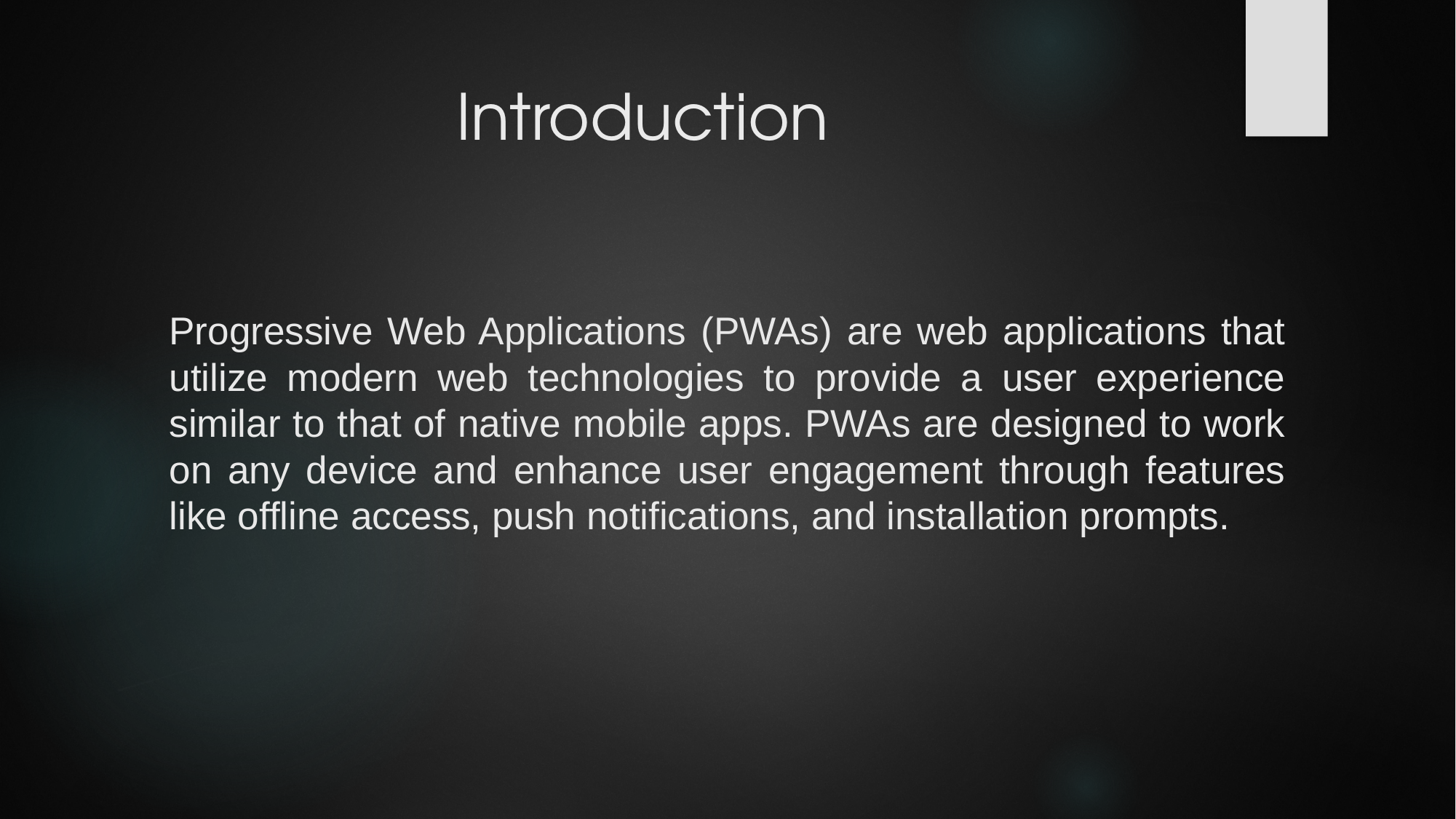

# Introduction
Progressive Web Applications (PWAs) are web applications that utilize modern web technologies to provide a user experience similar to that of native mobile apps. PWAs are designed to work on any device and enhance user engagement through features like offline access, push notifications, and installation prompts.